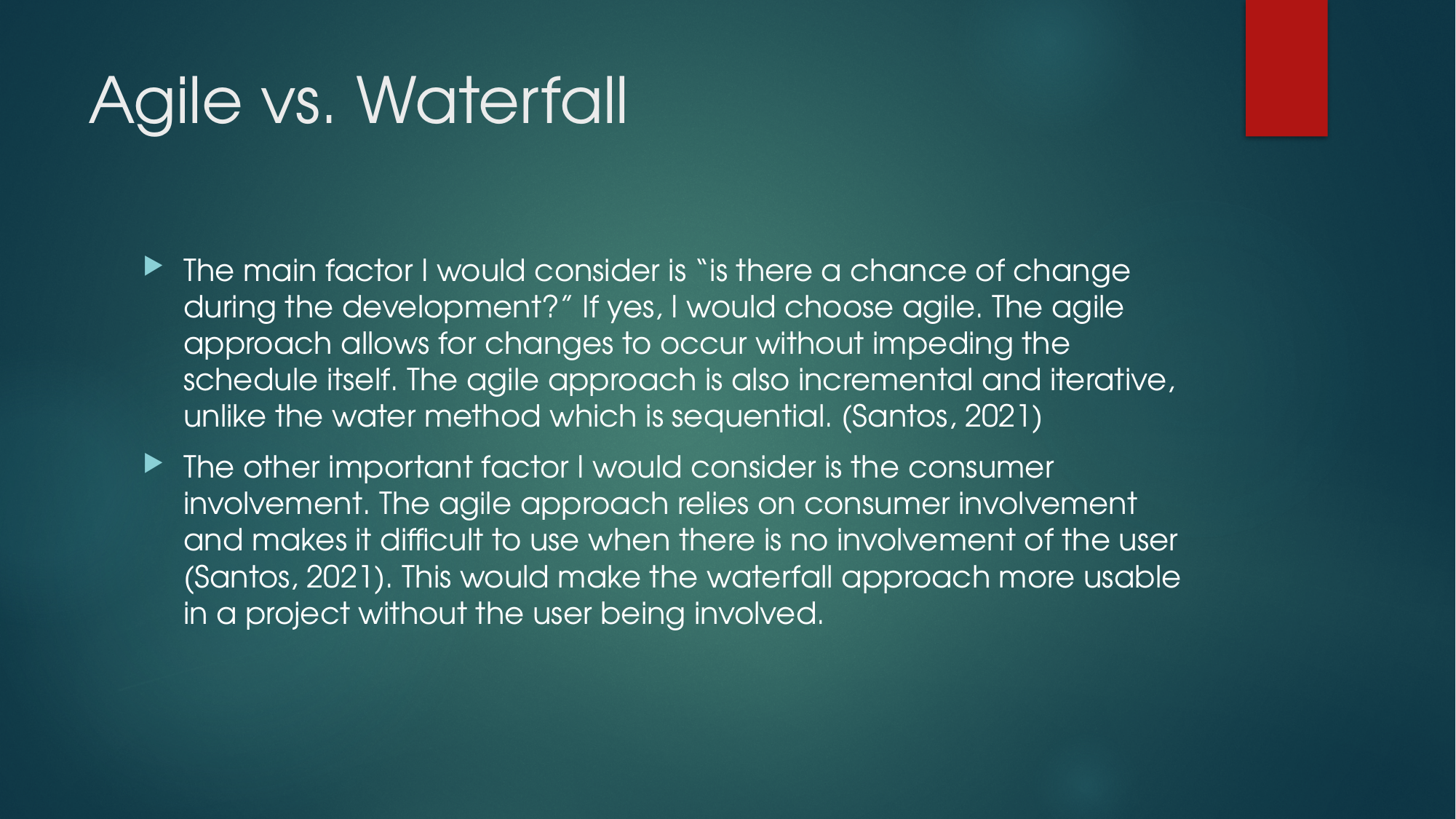

# Agile vs. Waterfall
The main factor I would consider is “is there a chance of change during the development?” If yes, I would choose agile. The agile approach allows for changes to occur without impeding the schedule itself. The agile approach is also incremental and iterative, unlike the water method which is sequential. (Santos, 2021)
The other important factor I would consider is the consumer involvement. The agile approach relies on consumer involvement and makes it difficult to use when there is no involvement of the user (Santos, 2021). This would make the waterfall approach more usable in a project without the user being involved.